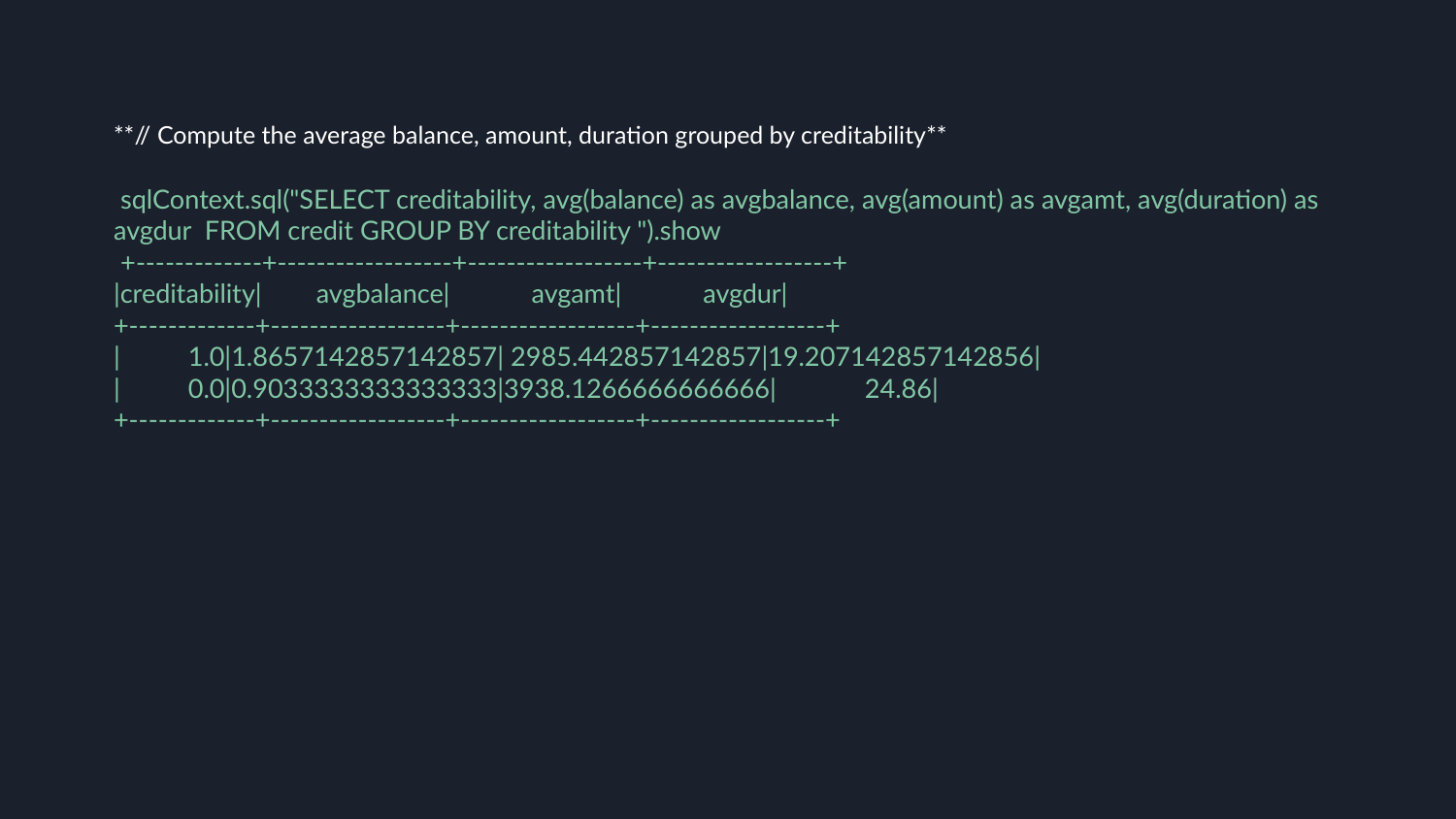

**// Compute the average balance, amount, duration grouped by creditability**

 sqlContext.sql("SELECT creditability, avg(balance) as avgbalance, avg(amount) as avgamt, avg(duration) as avgdur  FROM credit GROUP BY creditability ").show
 +-------------+------------------+------------------+------------------+
|creditability|        avgbalance|            avgamt|            avgdur|
+-------------+------------------+------------------+------------------+
|          1.0|1.8657142857142857| 2985.442857142857|19.207142857142856|
|          0.0|0.9033333333333333|3938.1266666666666|             24.86|
+-------------+------------------+------------------+------------------+